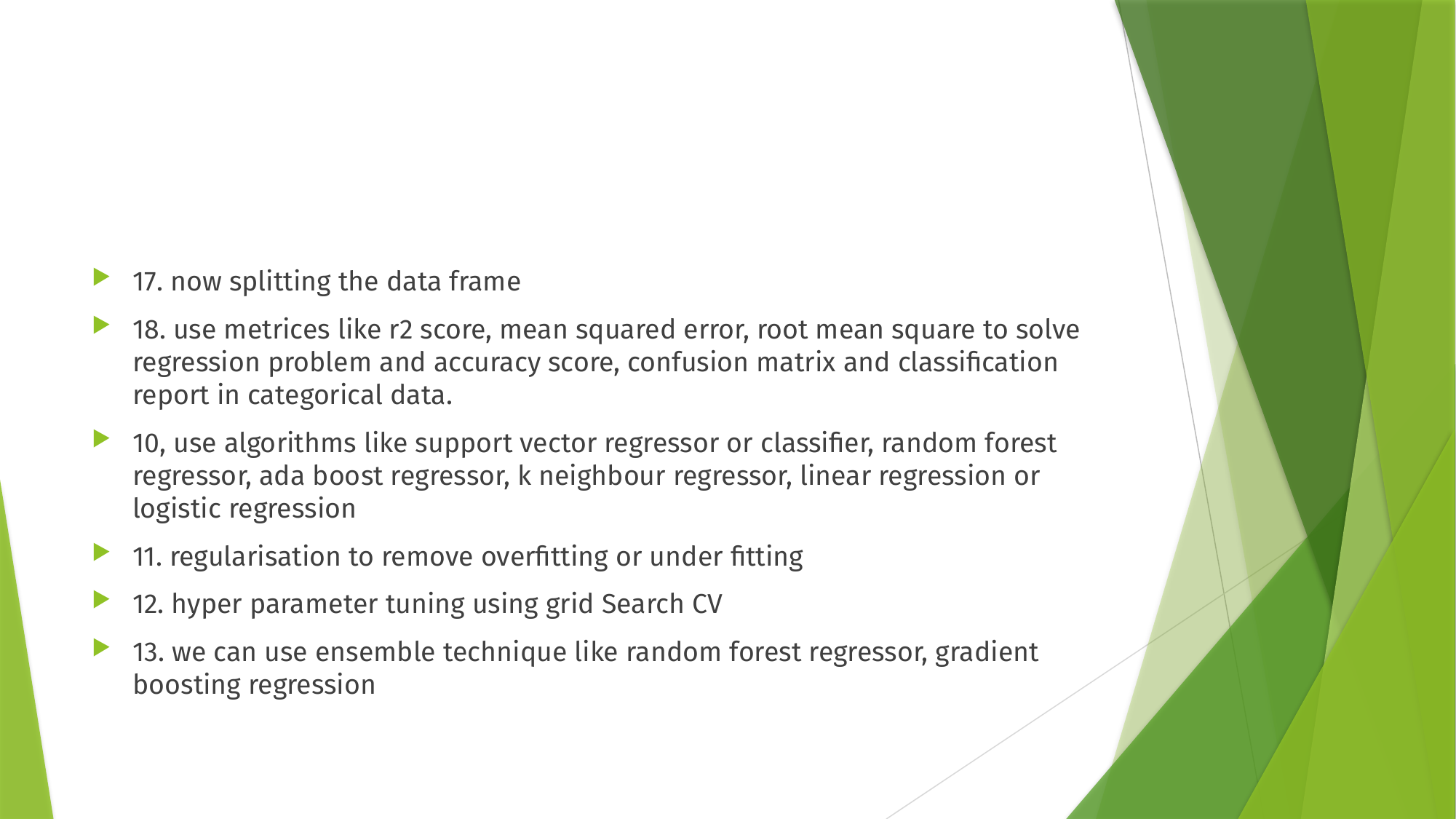

17. now splitting the data frame
18. use metrices like r2 score, mean squared error, root mean square to solve regression problem and accuracy score, confusion matrix and classification report in categorical data.
10, use algorithms like support vector regressor or classifier, random forest regressor, ada boost regressor, k neighbour regressor, linear regression or logistic regression
11. regularisation to remove overfitting or under fitting
12. hyper parameter tuning using grid Search CV
13. we can use ensemble technique like random forest regressor, gradient boosting regression